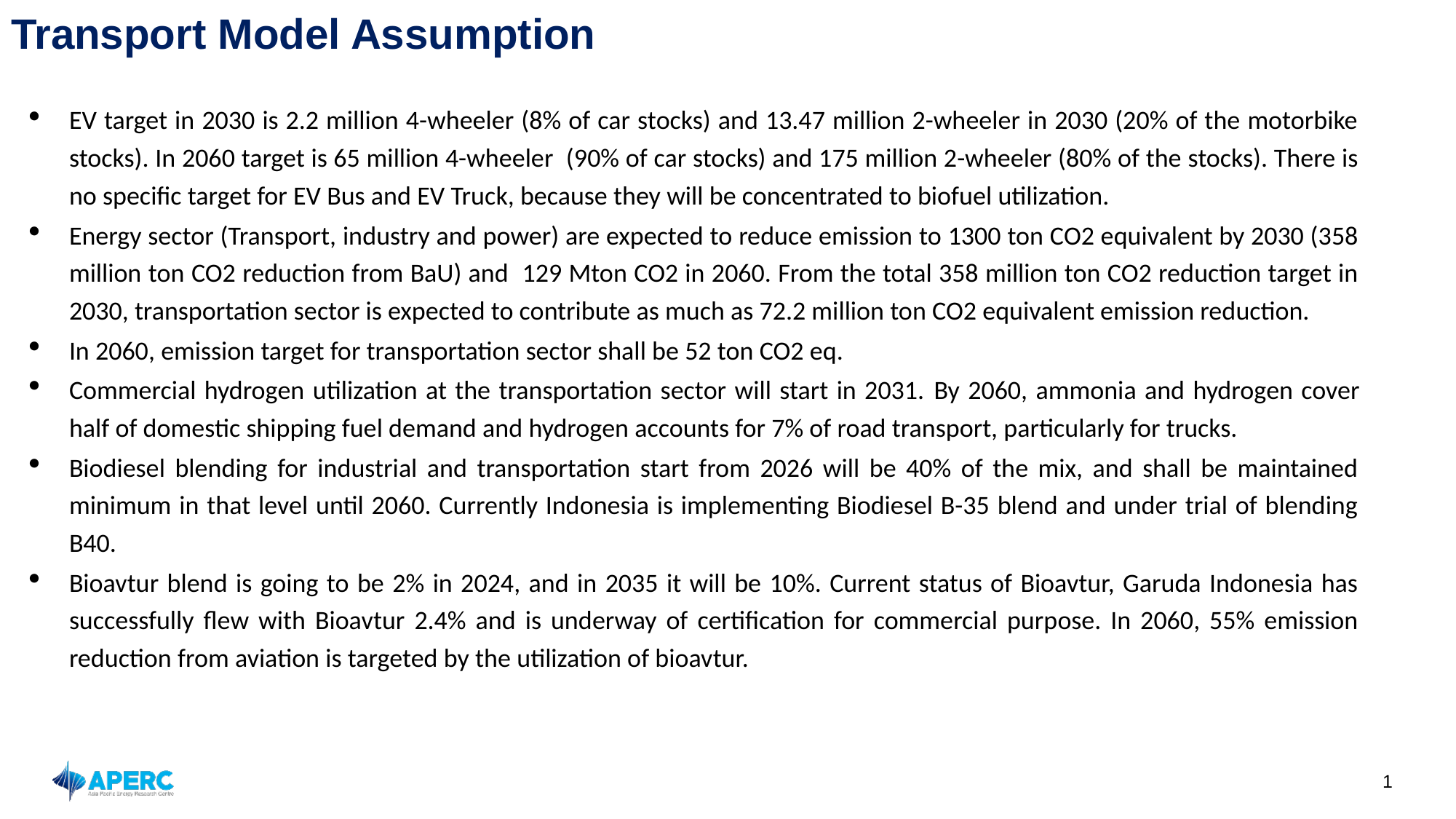

# Transport Model Assumption
EV target in 2030 is 2.2 million 4-wheeler (8% of car stocks) and 13.47 million 2-wheeler in 2030 (20% of the motorbike stocks). In 2060 target is 65 million 4-wheeler  (90% of car stocks) and 175 million 2-wheeler (80% of the stocks). There is no specific target for EV Bus and EV Truck, because they will be concentrated to biofuel utilization.
Energy sector (Transport, industry and power) are expected to reduce emission to 1300 ton CO2 equivalent by 2030 (358 million ton CO2 reduction from BaU) and  129 Mton CO2 in 2060. From the total 358 million ton CO2 reduction target in 2030, transportation sector is expected to contribute as much as 72.2 million ton CO2 equivalent emission reduction.
In 2060, emission target for transportation sector shall be 52 ton CO2 eq.
Commercial hydrogen utilization at the transportation sector will start in 2031. By 2060, ammonia and hydrogen cover half of domestic shipping fuel demand and hydrogen accounts for 7% of road transport, particularly for trucks.
Biodiesel blending for industrial and transportation start from 2026 will be 40% of the mix, and shall be maintained minimum in that level until 2060. Currently Indonesia is implementing Biodiesel B-35 blend and under trial of blending B40.
Bioavtur blend is going to be 2% in 2024, and in 2035 it will be 10%. Current status of Bioavtur, Garuda Indonesia has successfully flew with Bioavtur 2.4% and is underway of certification for commercial purpose. In 2060, 55% emission reduction from aviation is targeted by the utilization of bioavtur.

1